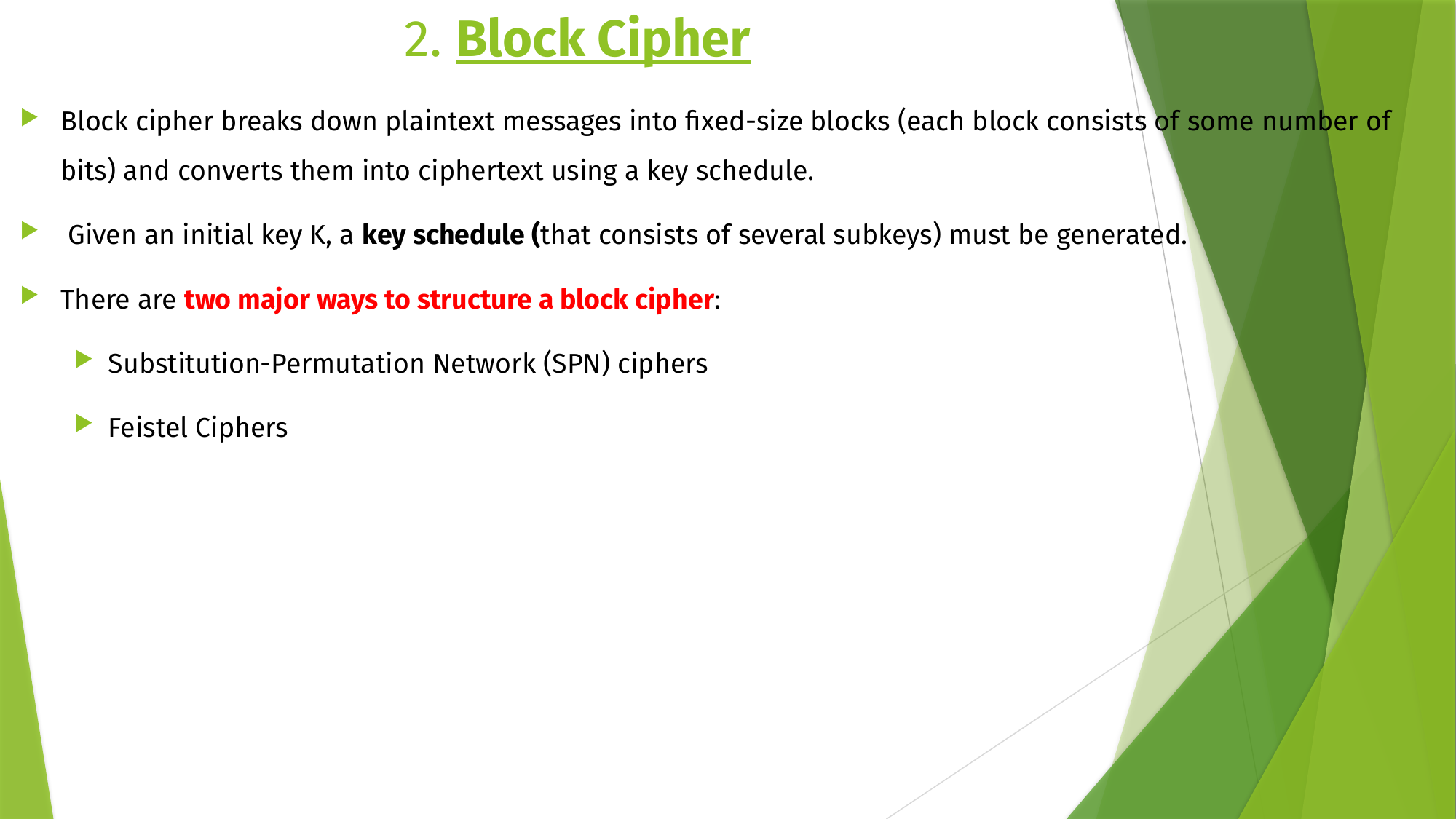

# 2. Block Cipher
Block cipher breaks down plaintext messages into fixed-size blocks (each block consists of some number of bits) and converts them into ciphertext using a key schedule.
 Given an initial key K, a key schedule (that consists of several subkeys) must be generated.
There are two major ways to structure a block cipher:
Substitution-Permutation Network (SPN) ciphers
Feistel Ciphers